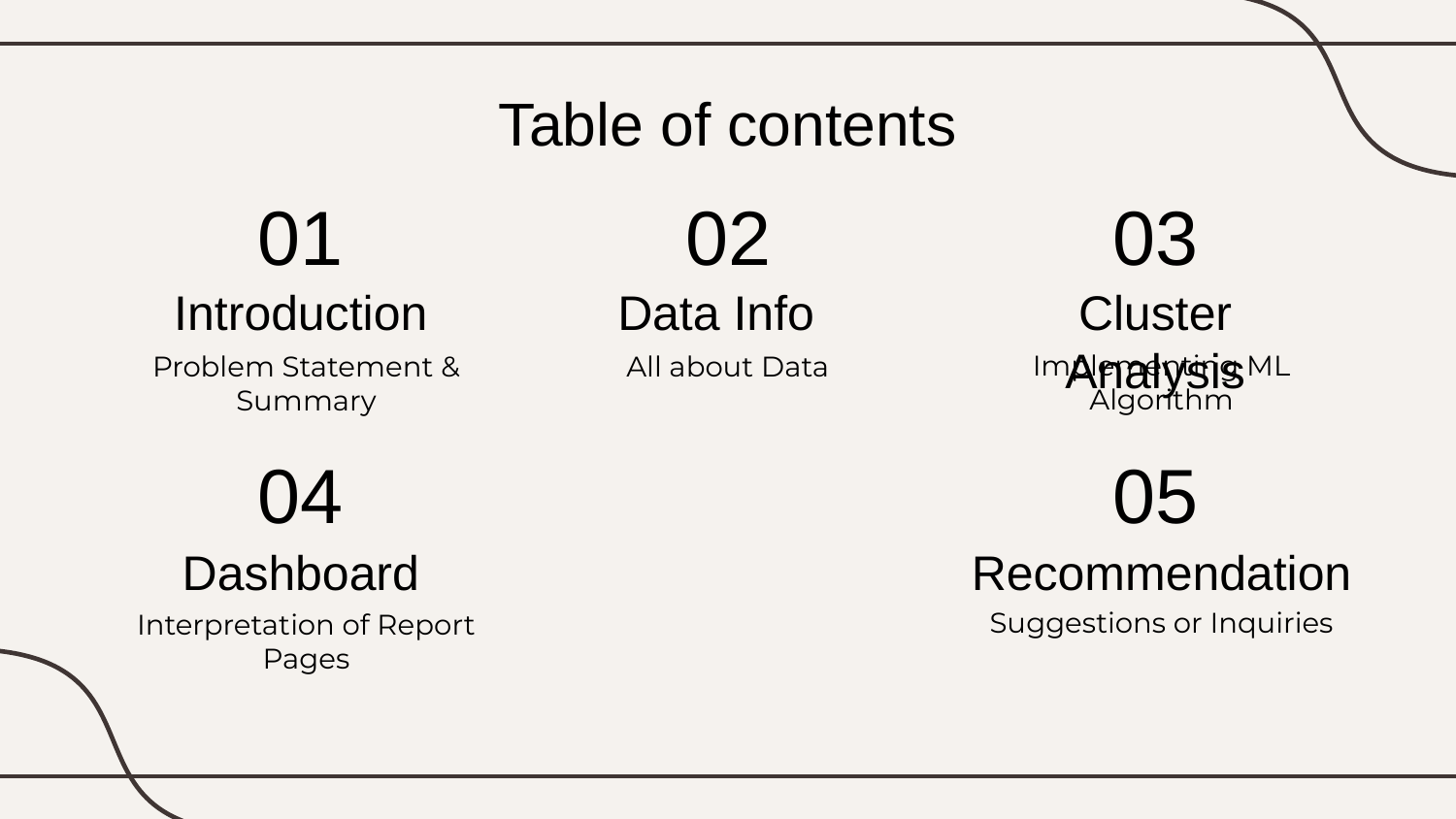

Table of contents
01
02
03
# Introduction
Data Info
Cluster Analysis
Implementing ML Algorithm
All about Data
Problem Statement & Summary
04
05
Dashboard
Recommendation
Suggestions or Inquiries
Interpretation of Report Pages